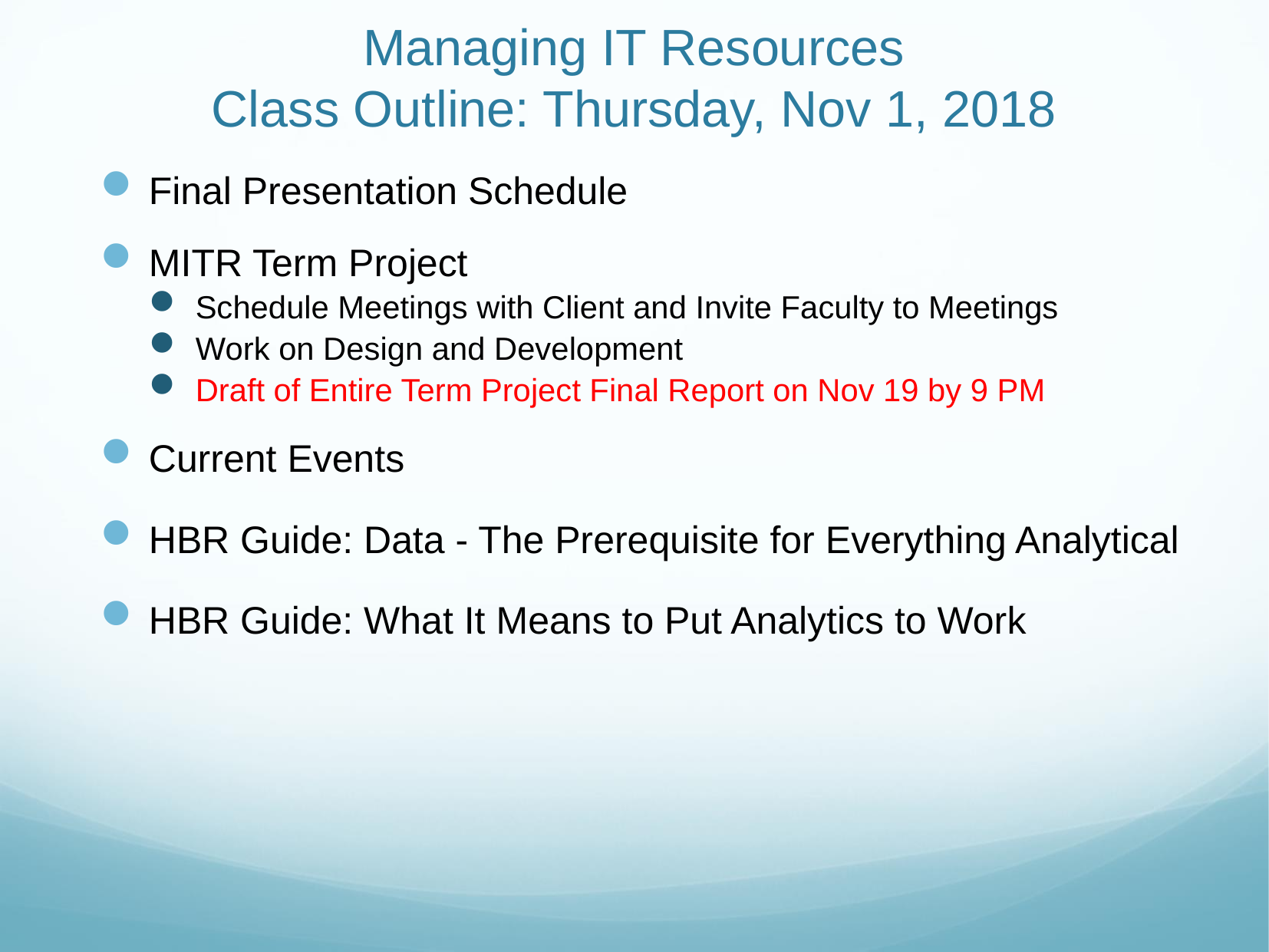

# Managing IT Resources Class Outline: Thursday, Nov 1, 2018
Final Presentation Schedule
MITR Term Project
Schedule Meetings with Client and Invite Faculty to Meetings
Work on Design and Development
Draft of Entire Term Project Final Report on Nov 19 by 9 PM
Current Events
HBR Guide: Data - The Prerequisite for Everything Analytical
HBR Guide: What It Means to Put Analytics to Work